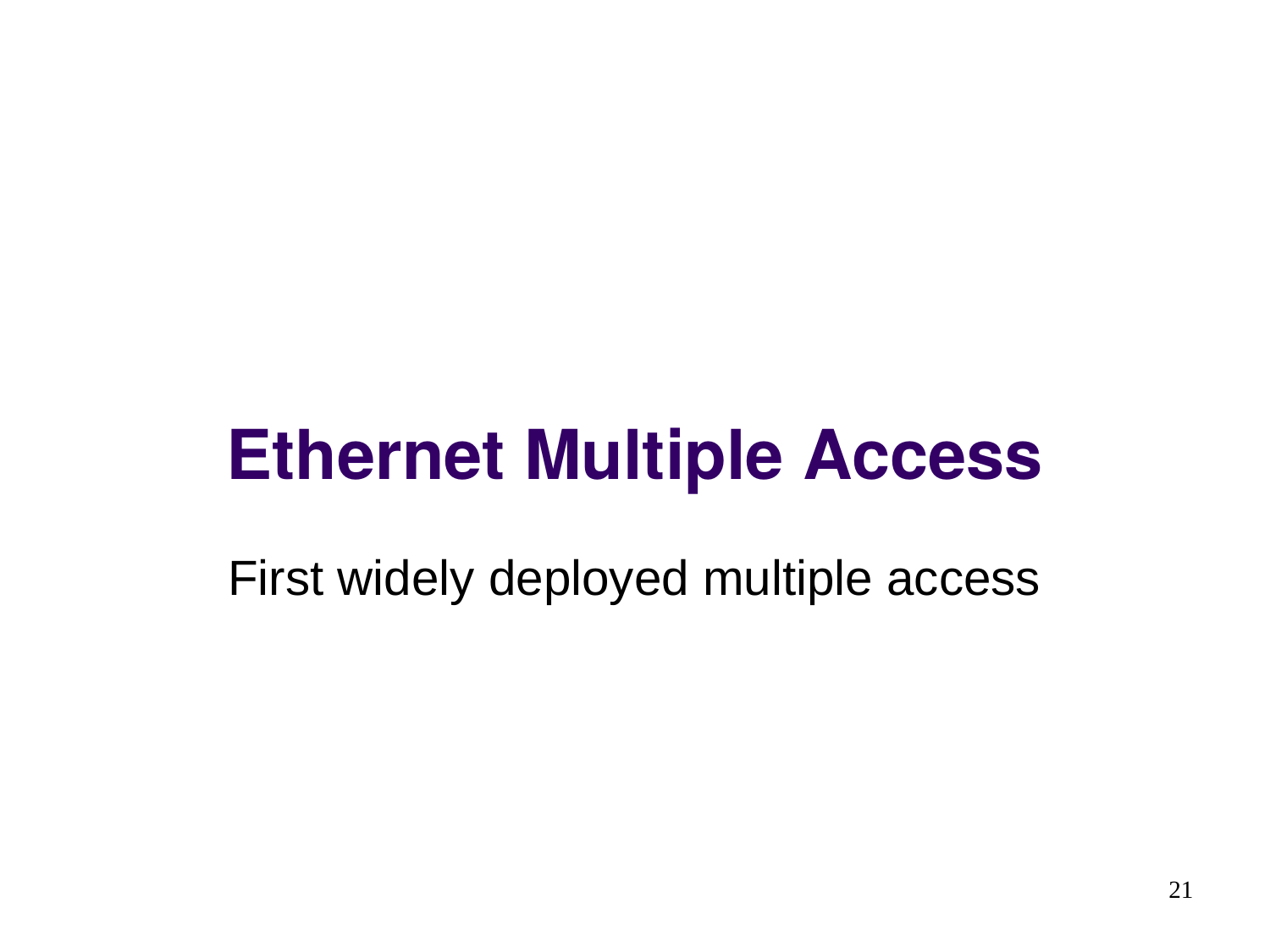

# Ethernet Multiple Access
First widely deployed multiple access
21